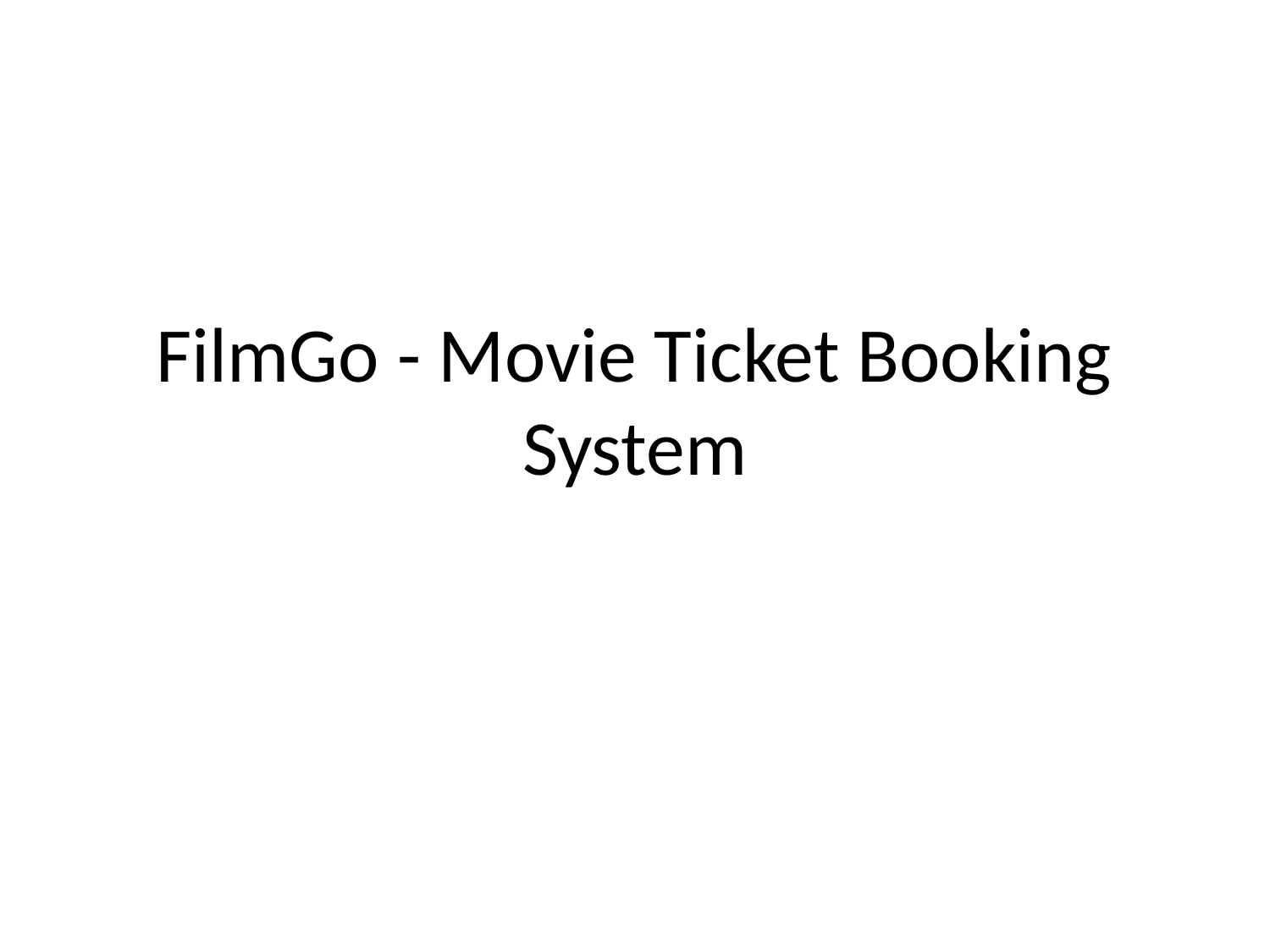

# FilmGo - Movie Ticket Booking System